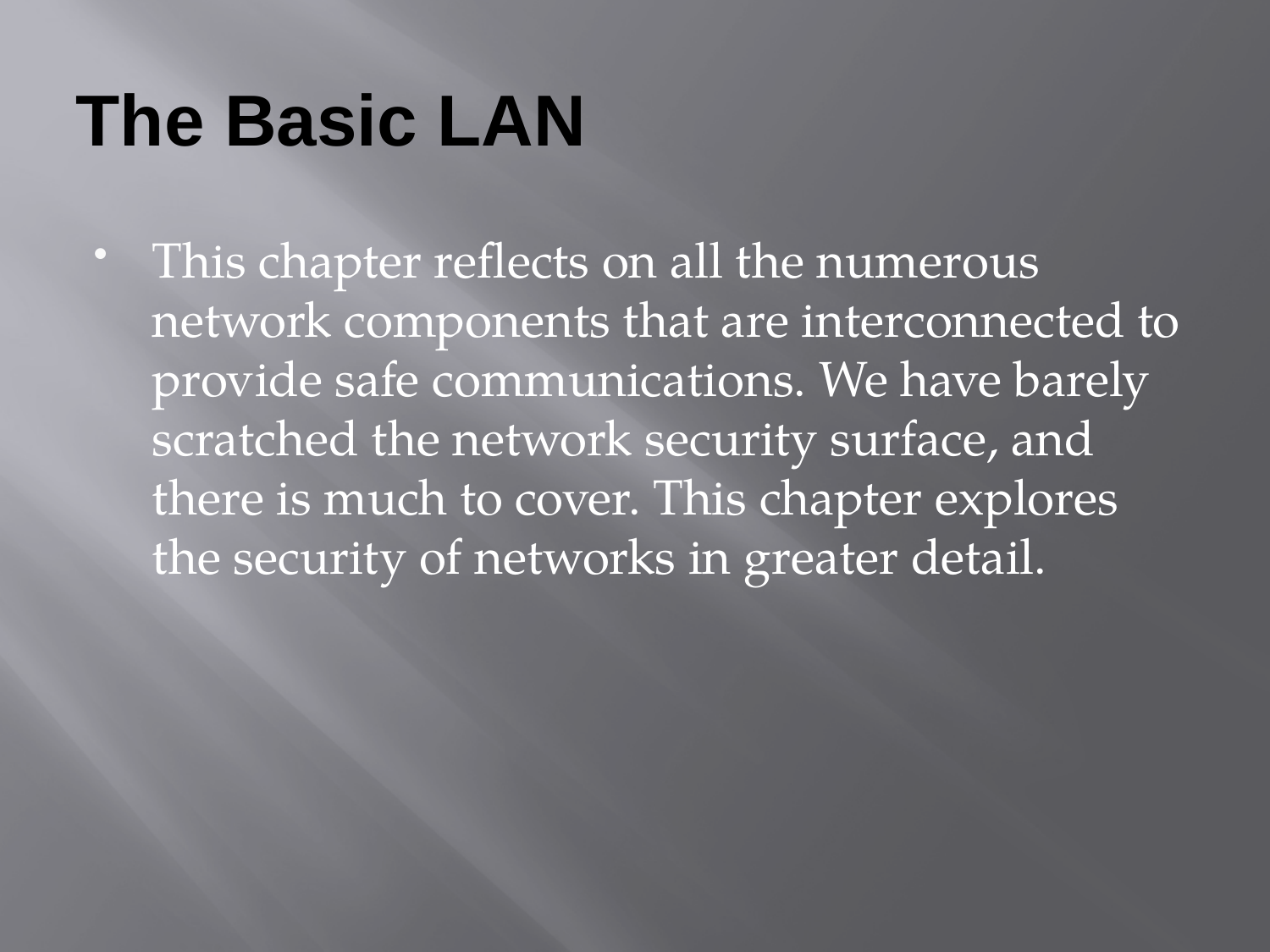

# The Basic LAN
This chapter reflects on all the numerous network components that are interconnected to provide safe communications. We have barely scratched the network security surface, and there is much to cover. This chapter explores the security of networks in greater detail.